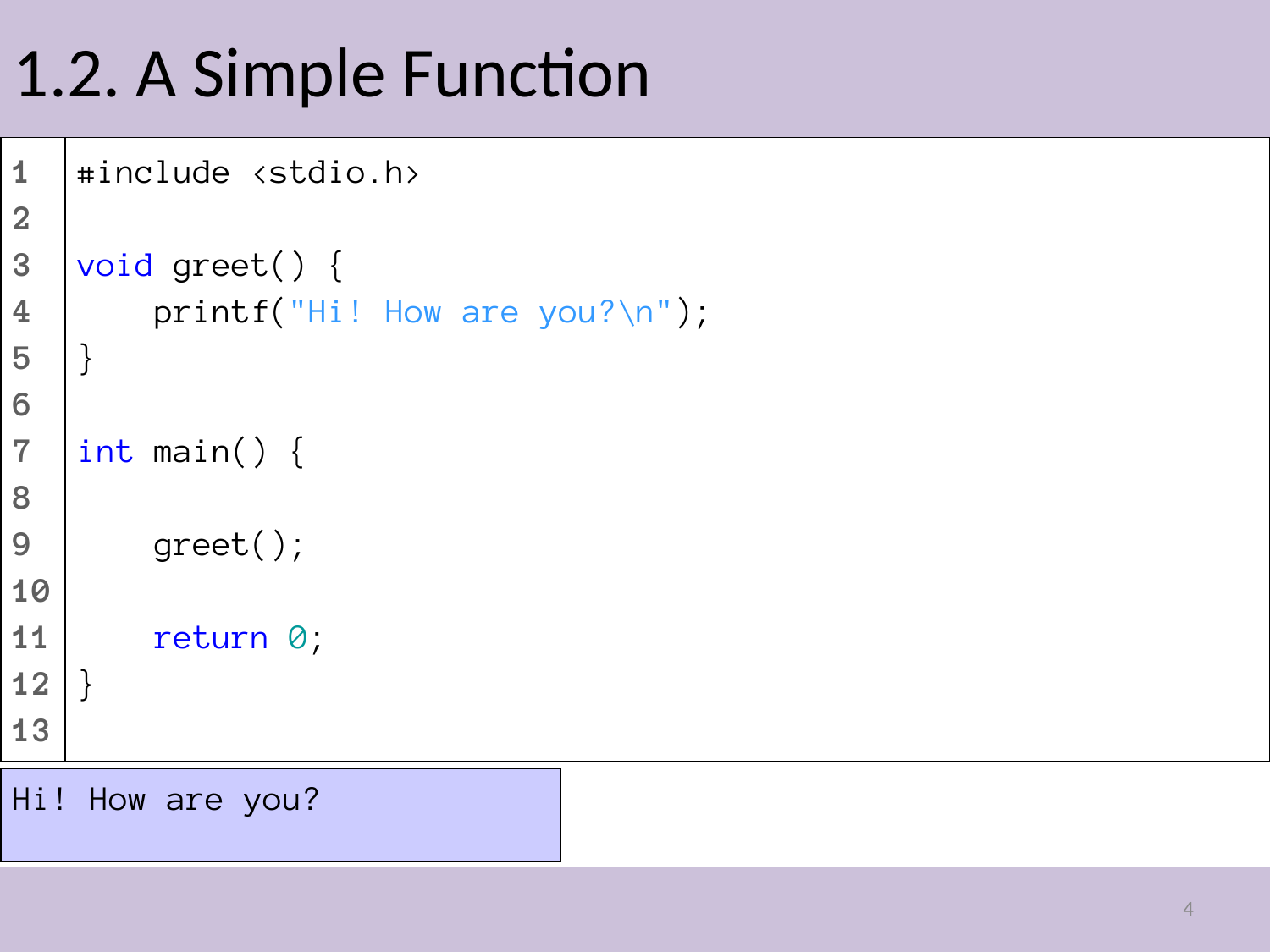

# 1.2. A Simple Function
#include <stdio.h>

void greet() {
    printf("Hi! How are you?\n");
}

int main() {

    greet();

    return 0;
}
1
2
3
4
5
6
7
8
9
10
11
12
13
Hi! How are you?
4